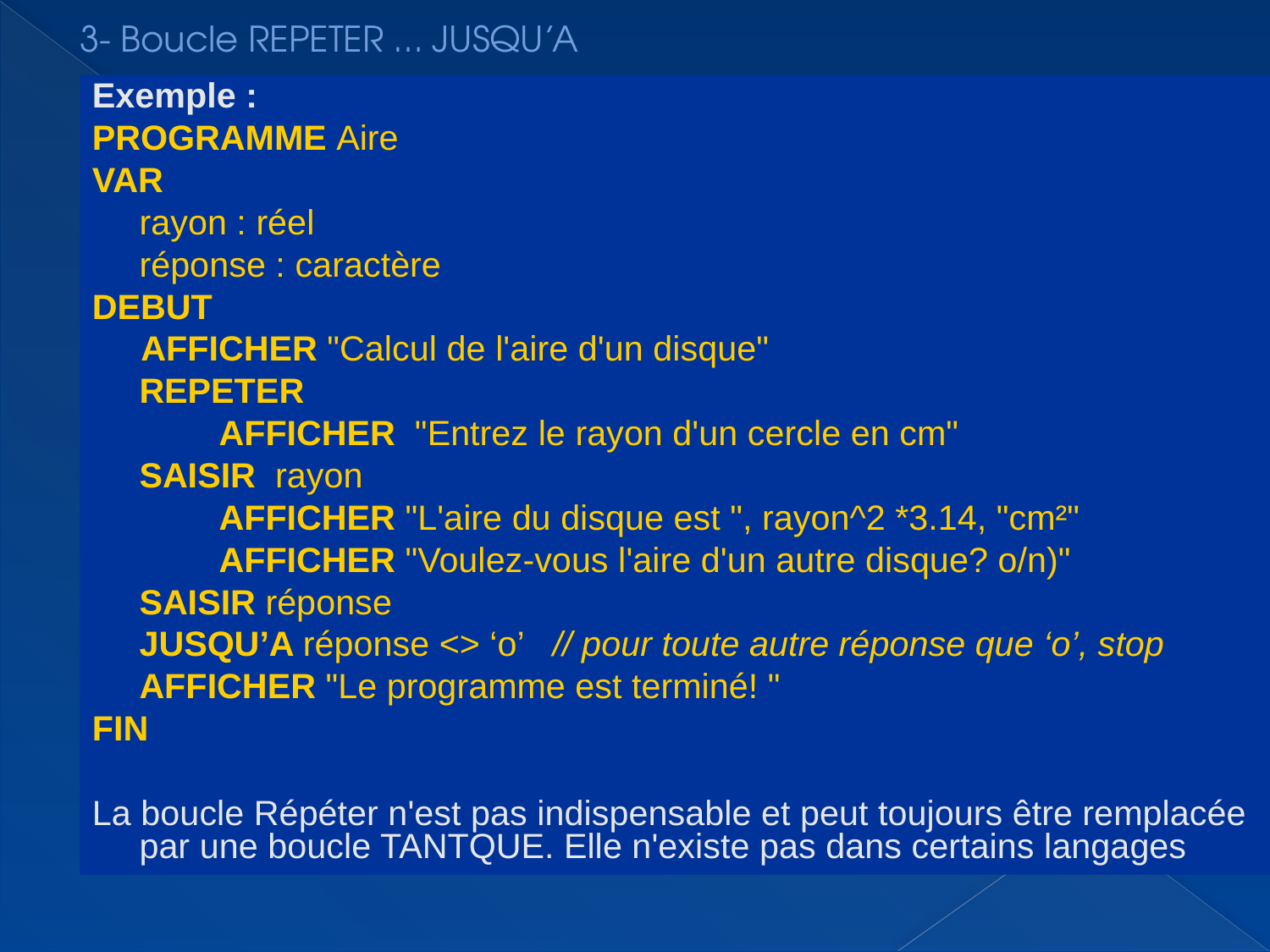

3- Boucle REPETER … JUSQU’A
Exemple :
PROGRAMME Aire
VAR
	rayon : réel
	réponse : caractère
DEBUT
     AFFICHER "Calcul de l'aire d'un disque"
	REPETER
             AFFICHER  "Entrez le rayon d'un cercle en cm"
		SAISIR  rayon
             AFFICHER "L'aire du disque est ", rayon^2 *3.14, "cm²"
             AFFICHER "Voulez-vous l'aire d'un autre disque? o/n)"
		SAISIR réponse
	JUSQU’A réponse <> ‘o’   // pour toute autre réponse que ‘o’, stop
	AFFICHER "Le programme est terminé! "
FIN

La boucle Répéter n'est pas indispensable et peut toujours être remplacée par une boucle TANTQUE. Elle n'existe pas dans certains langages